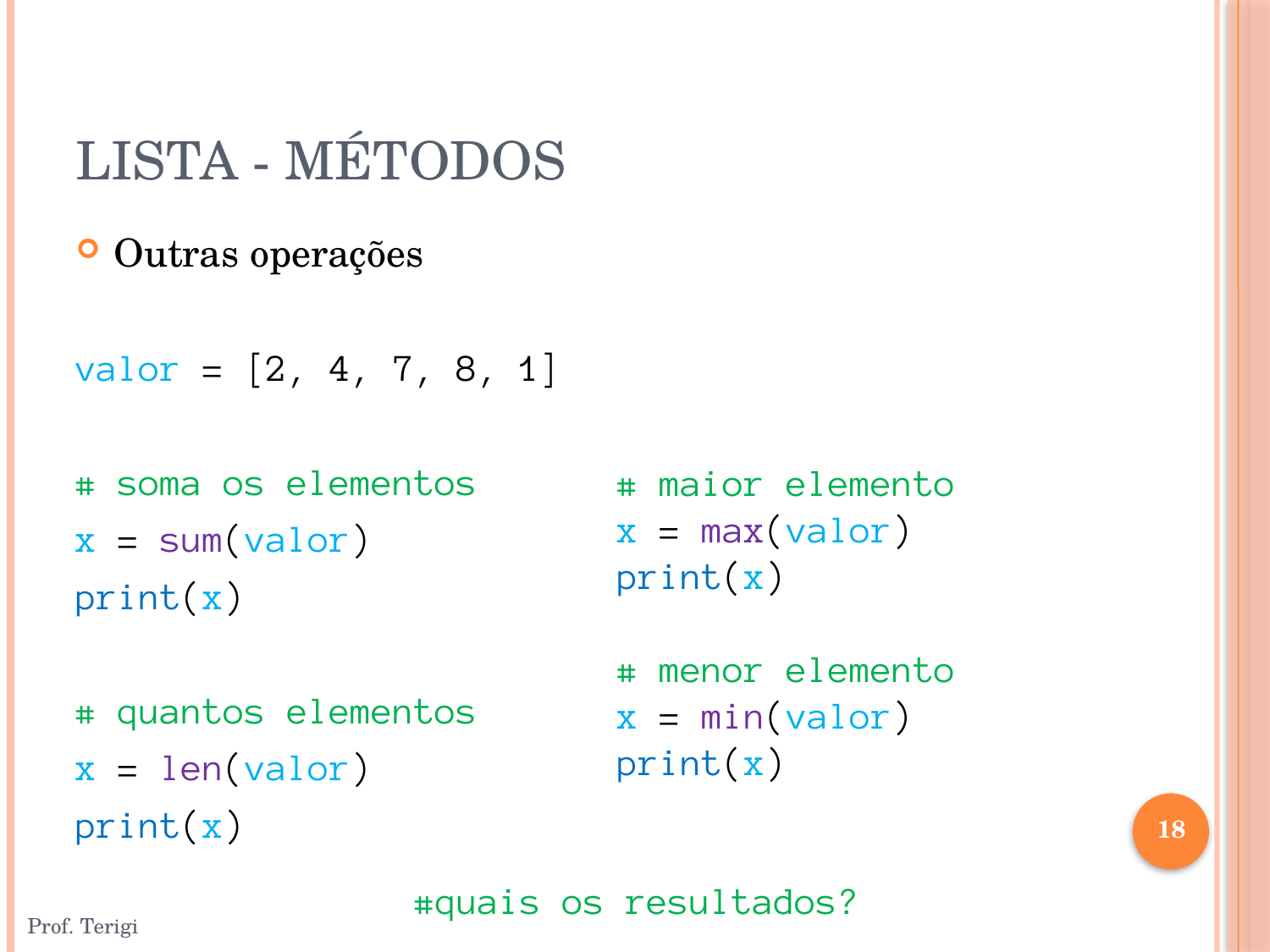

# Lista - Métodos
Outras operações

valor = [2, 4, 7, 8, 1]

# soma os elementos
x = sum(valor)
print(x)

# quantos elementos
x = len(valor)
print(x)

# maior elemento
x = max(valor)
print(x)

# menor elemento
x = min(valor)
print(x)

18
#quais os resultados?